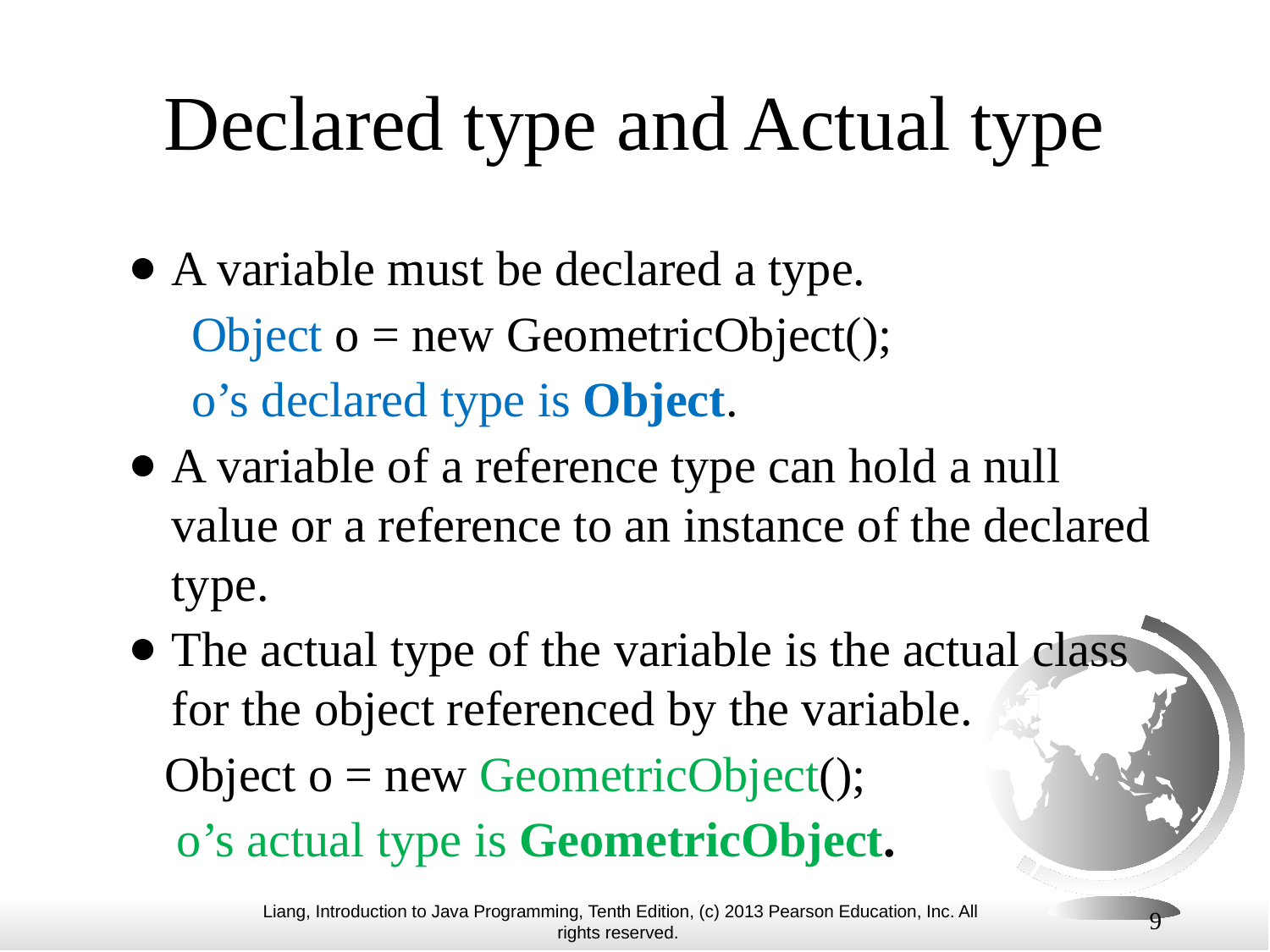

# Declared type and Actual type
A variable must be declared a type.
Object o = new GeometricObject();
o’s declared type is Object.
A variable of a reference type can hold a null value or a reference to an instance of the declared type.
The actual type of the variable is the actual class for the object referenced by the variable.
   Object o = new GeometricObject();
    o’s actual type is GeometricObject.
9